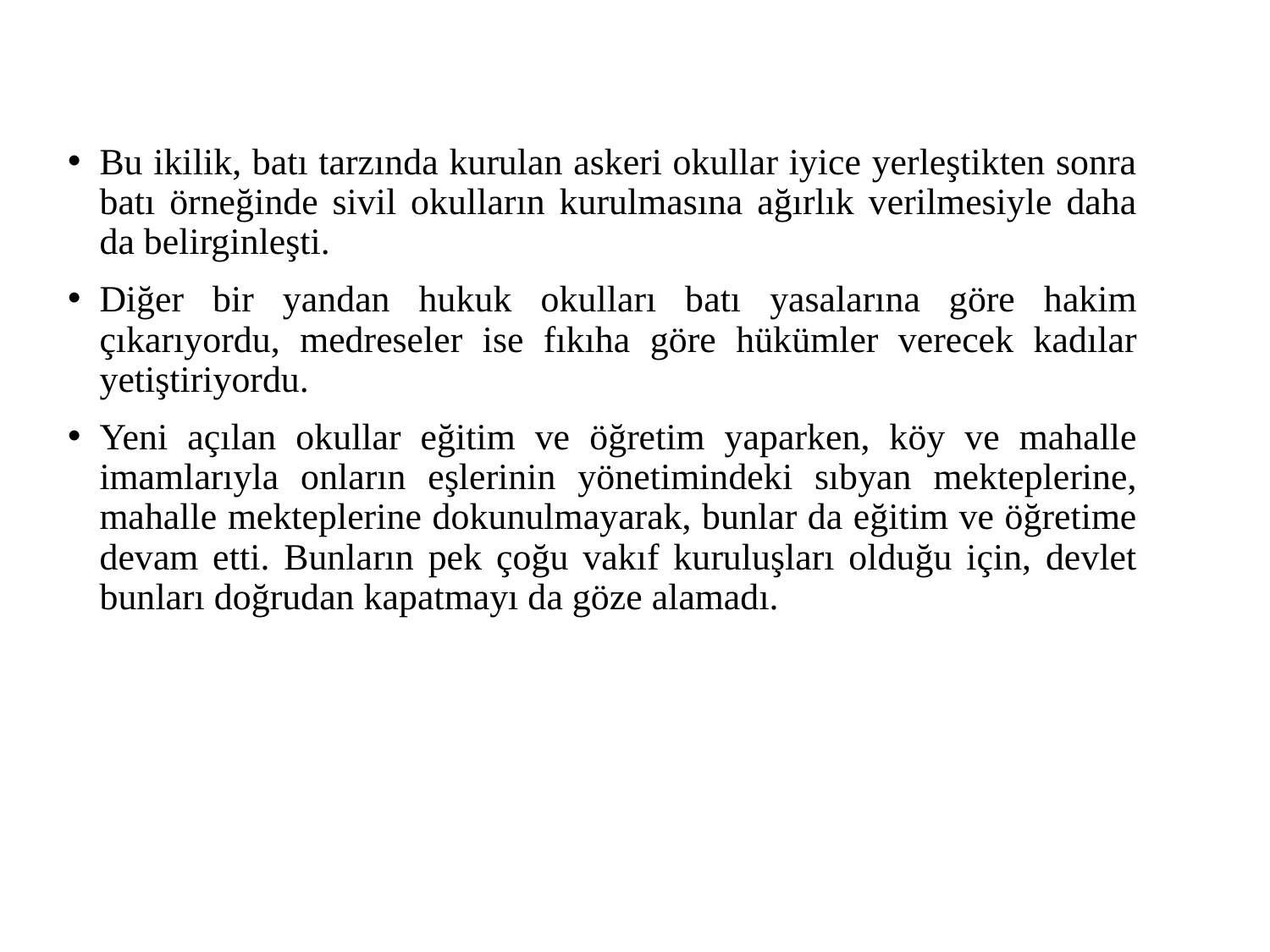

Bu ikilik, batı tarzında kurulan askeri okullar iyice yerleştikten sonra batı örneğinde sivil okulların kurulmasına ağırlık verilmesiyle daha da belirginleşti.
Diğer bir yandan hukuk okulları batı yasalarına göre hakim çıkarıyordu, medreseler ise fıkıha göre hükümler verecek kadılar yetiştiriyordu.
Yeni açılan okullar eğitim ve öğretim yaparken, köy ve mahalle imamlarıyla onların eşlerinin yönetimindeki sıbyan mekteplerine, mahalle mekteplerine dokunulmayarak, bunlar da eğitim ve öğretime devam etti. Bunların pek çoğu vakıf kuruluşları olduğu için, devlet bunları doğrudan kapatmayı da göze alamadı.